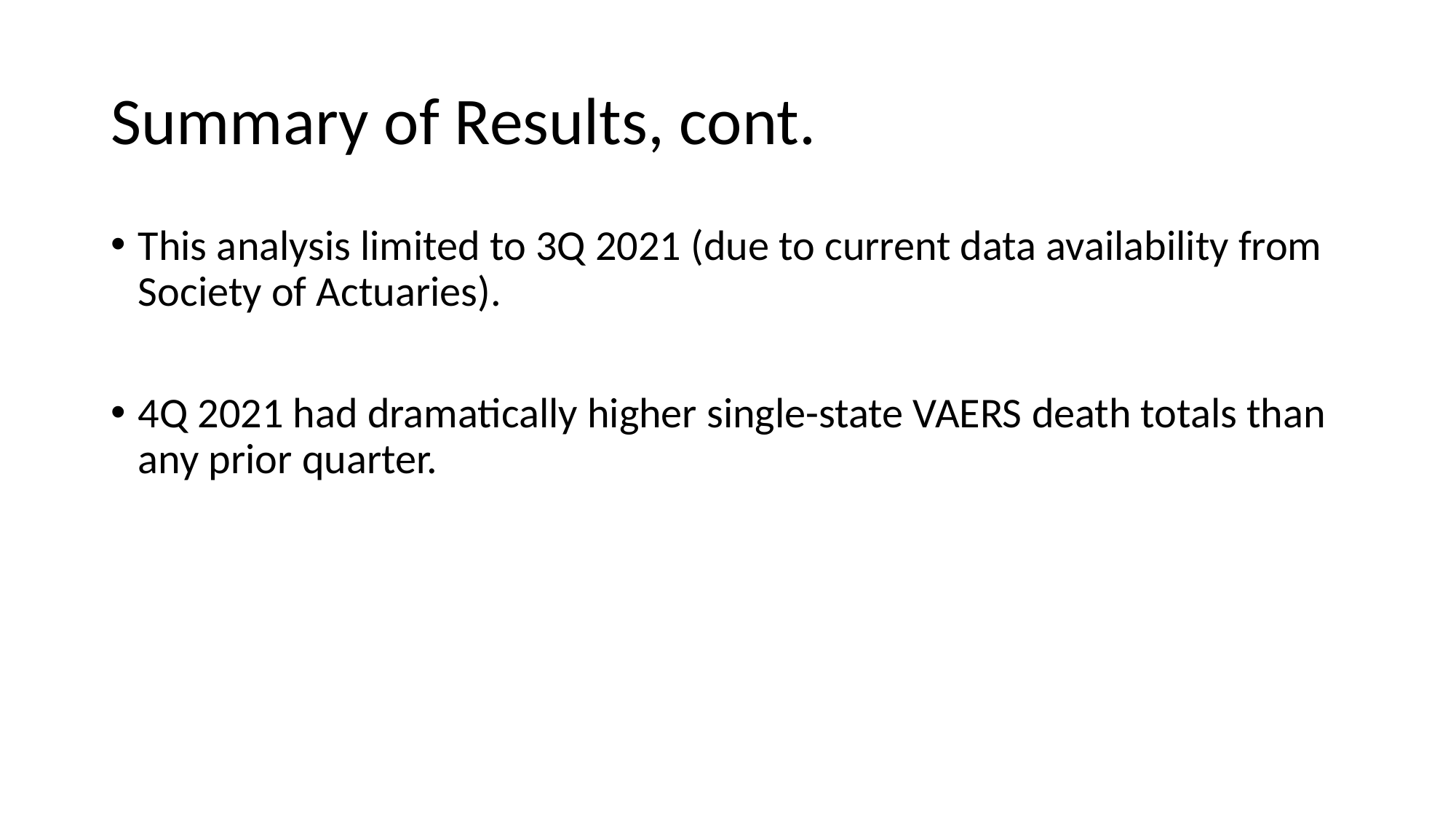

# Summary of Results, cont.
This analysis limited to 3Q 2021 (due to current data availability from Society of Actuaries).

4Q 2021 had dramatically higher single-state VAERS death totals than any prior quarter.